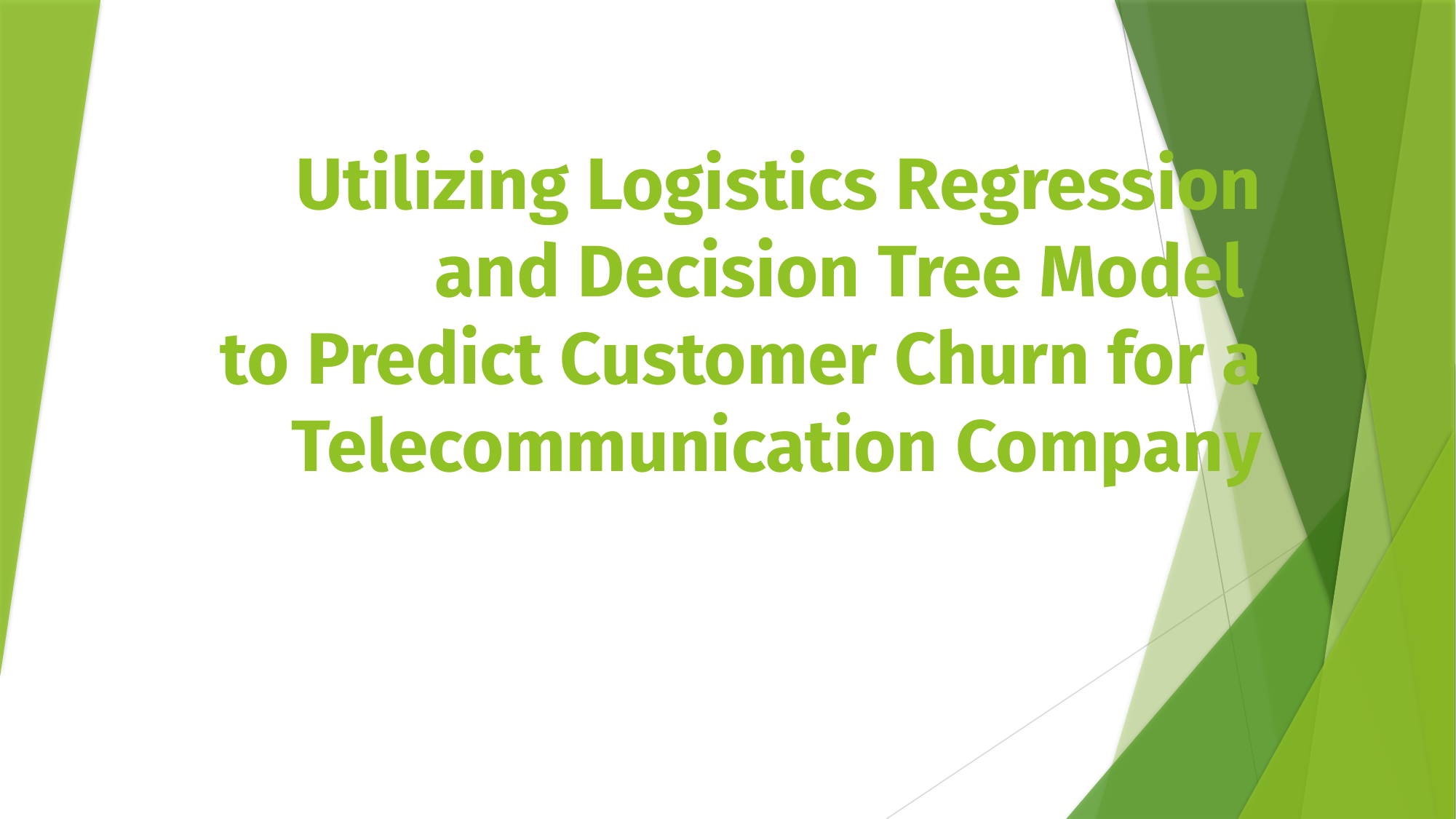

# Utilizing Logistics Regression and Decision Tree Model to Predict Customer Churn for a Telecommunication Company